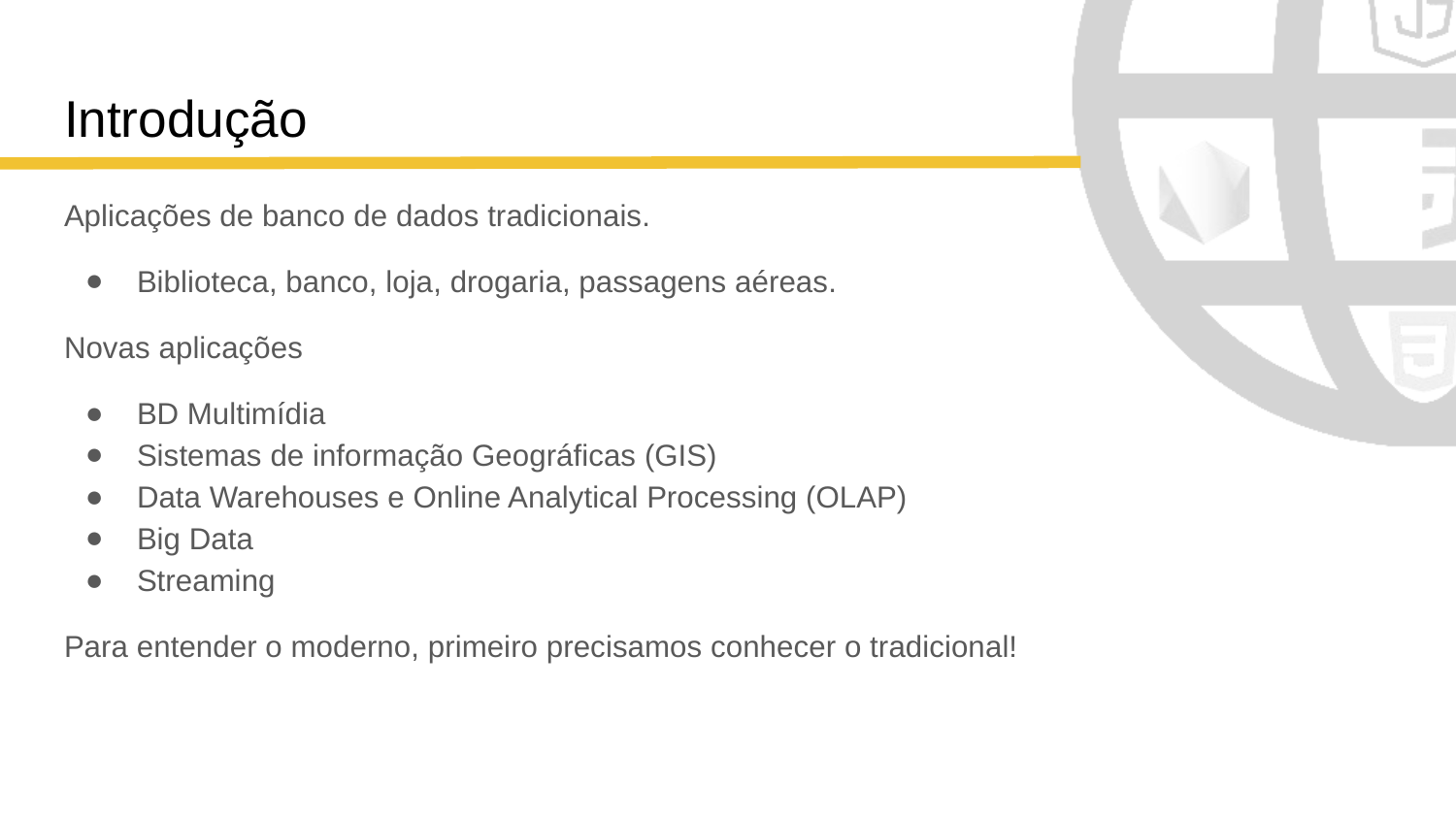

# Introdução
Aplicações de banco de dados tradicionais.
Biblioteca, banco, loja, drogaria, passagens aéreas.
Novas aplicações
BD Multimídia
Sistemas de informação Geográficas (GIS)
Data Warehouses e Online Analytical Processing (OLAP)
Big Data
Streaming
Para entender o moderno, primeiro precisamos conhecer o tradicional!